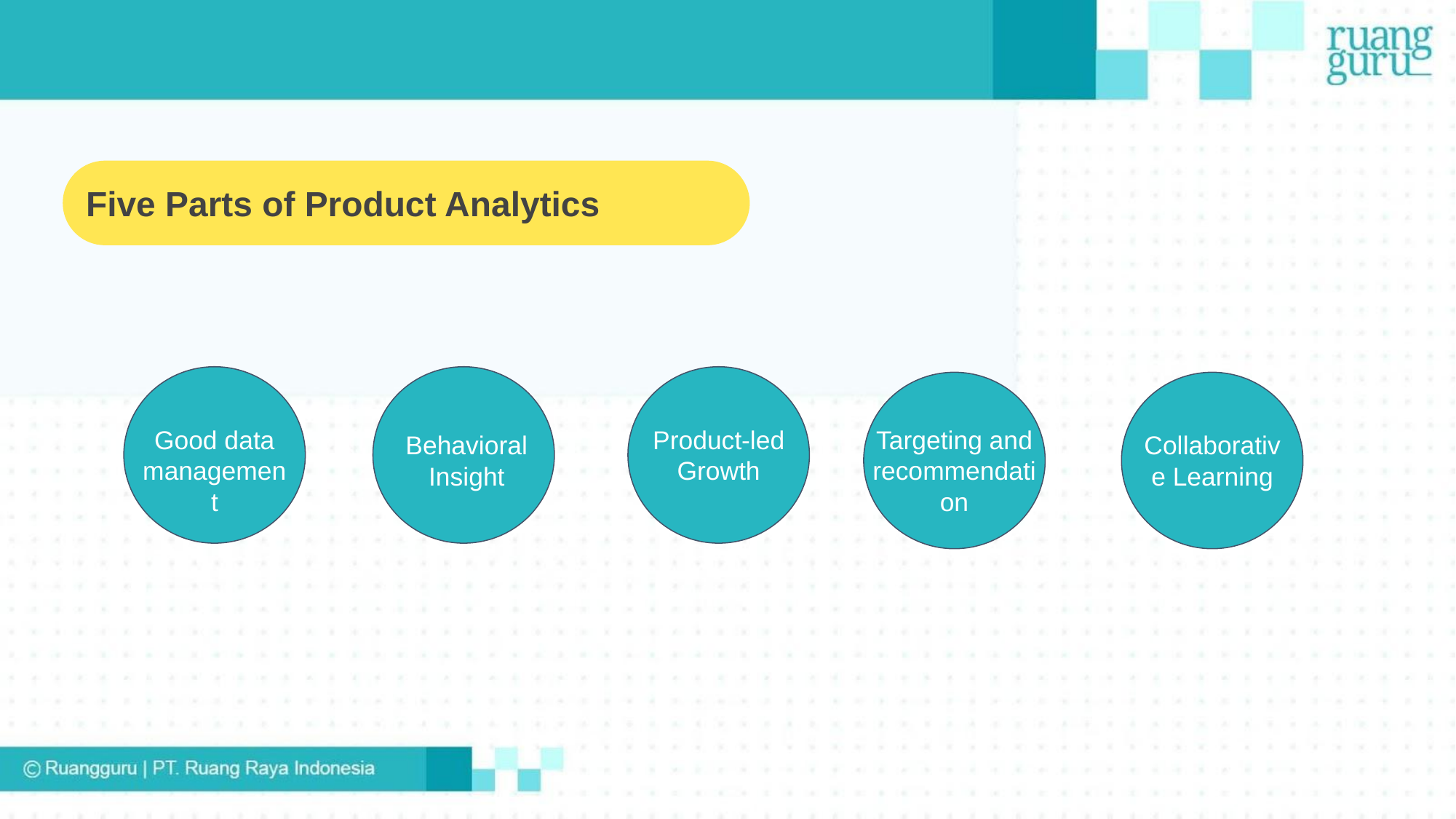

Five Parts of Product Analytics

Good data management
Product-led Growth
Targeting and recommendation
Behavioral Insight
Collaborative Learning